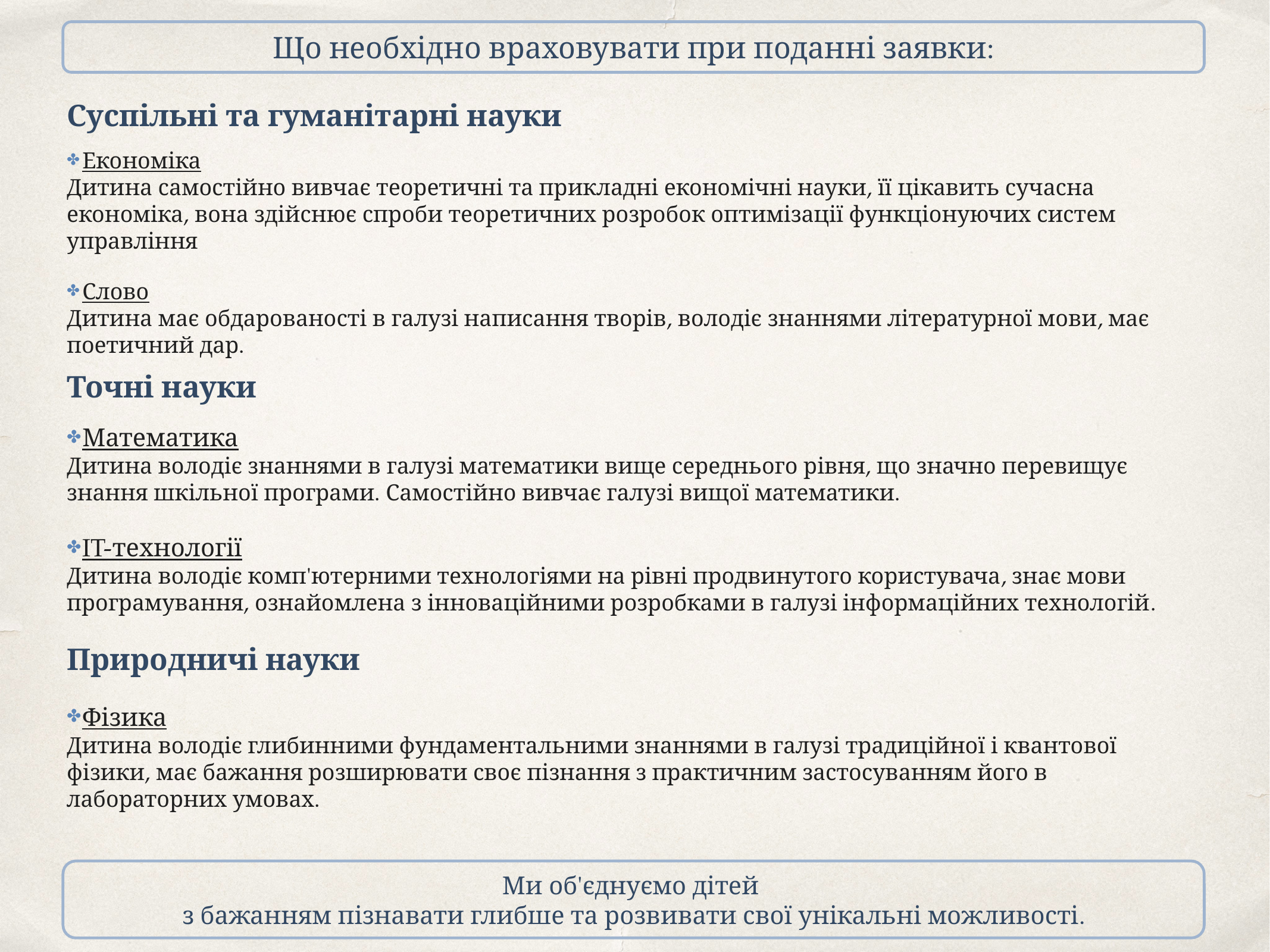

Що необхідно враховувати при поданні заявки:
Суспільні та гуманітарні науки
Економіка
Дитина самостійно вивчає теоретичні та прикладні економічні науки, її цікавить сучасна економіка, вона здійснює спроби теоретичних розробок оптимізації функціонуючих систем управління

Слово
Дитина має обдарованості в галузі написання творів, володіє знаннями літературної мови, має поетичний дар.
Точні науки
Математика
Дитина володіє знаннями в галузі математики вище середнього рівня, що значно перевищує знання шкільної програми. Самостійно вивчає галузі вищої математики.

IT-технології
Дитина володіє комп'ютерними технологіями на рівні продвинутого користувача, знає мови програмування, ознайомлена з інноваційними розробками в галузі інформаційних технологій.
Природничі науки
Фізика
Дитина володіє глибинними фундаментальними знаннями в галузі традиційної і квантової фізики, має бажання розширювати своє пізнання з практичним застосуванням його в лабораторних умовах.
Ми об'єднуємо дітей
з бажанням пізнавати глибше та розвивати свої унікальні можливості.